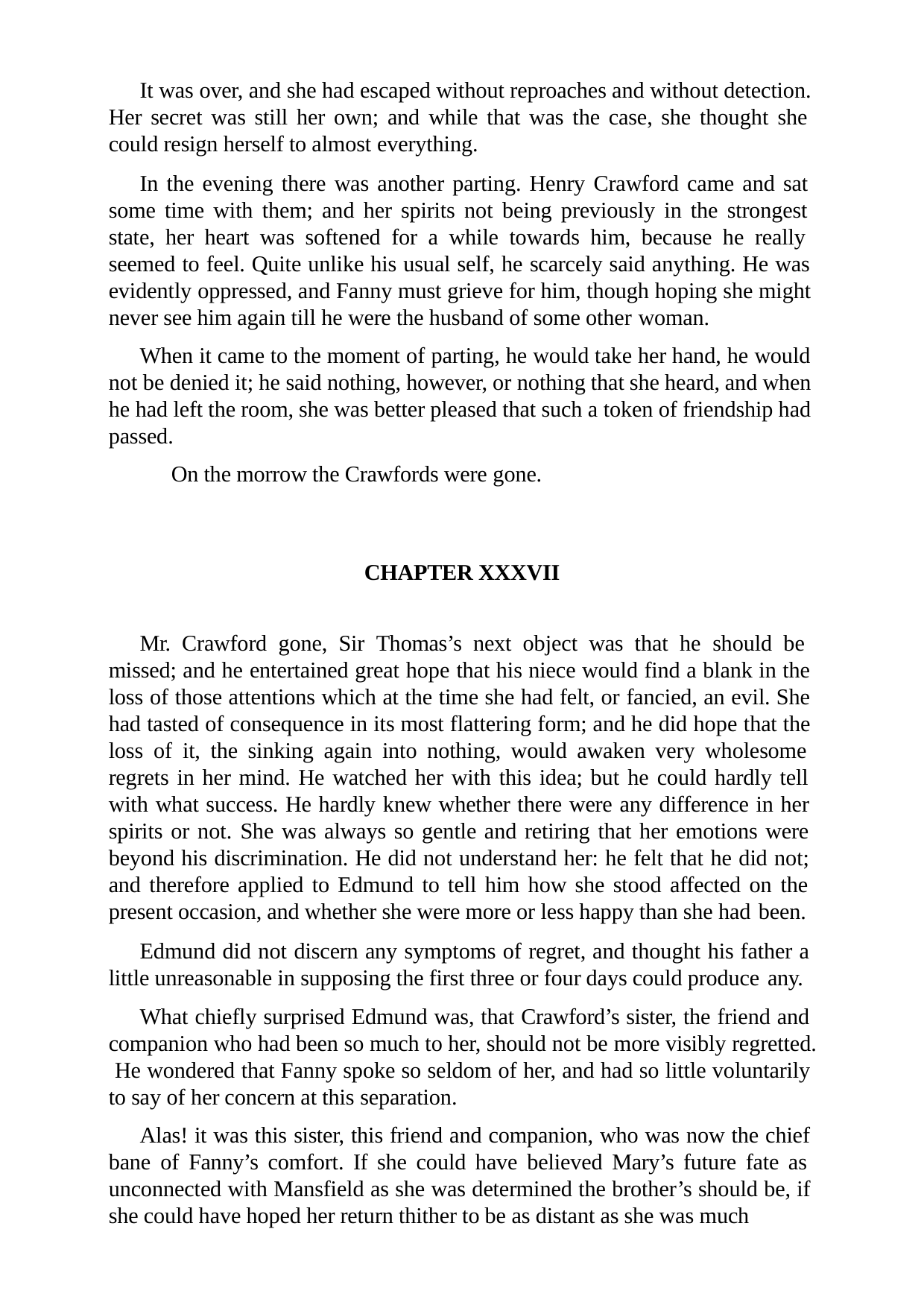

It was over, and she had escaped without reproaches and without detection.  Her secret was still her own; and while that was the case, she thought she  could resign herself to almost everything.
In the evening there was another parting. Henry Crawford came and sat  some time with them; and her spirits not being previously in the strongest  state, her heart was softened for a while towards him, because he really  seemed to feel. Quite unlike his usual self, he scarcely said anything. He was  evidently oppressed, and Fanny must grieve for him, though hoping she might  never see him again till he were the husband of some other woman.
When it came to the moment of parting, he would take her hand, he would  not be denied it; he said nothing, however, or nothing that she heard, and when  he had left the room, she was better pleased that such a token of friendship had  passed.
On the morrow the Crawfords were gone.
CHAPTER XXXVII

Mr. Crawford gone, Sir Thomas’s next object was that he should be  missed; and he entertained great hope that his niece would find a blank in the  loss of those attentions which at the time she had felt, or fancied, an evil. She  had tasted of consequence in its most flattering form; and he did hope that the  loss of it, the sinking again into nothing, would awaken very wholesome  regrets in her mind. He watched her with this idea; but he could hardly tell  with what success. He hardly knew whether there were any difference in her  spirits or not. She was always so gentle and retiring that her emotions were  beyond his discrimination. He did not understand her: he felt that he did not;  and therefore applied to Edmund to tell him how she stood affected on the  present occasion, and whether she were more or less happy than she had been.
Edmund did not discern any symptoms of regret, and thought his father a  little unreasonable in supposing the first three or four days could produce any.
What chiefly surprised Edmund was, that Crawford’s sister, the friend and  companion who had been so much to her, should not be more visibly regretted.  He wondered that Fanny spoke so seldom of her, and had so little voluntarily  to say of her concern at this separation.
Alas! it was this sister, this friend and companion, who was now the chief  bane of Fanny’s comfort. If she could have believed Mary’s future fate as  unconnected with Mansfield as she was determined the brother’s should be, if  she could have hoped her return thither to be as distant as she was much